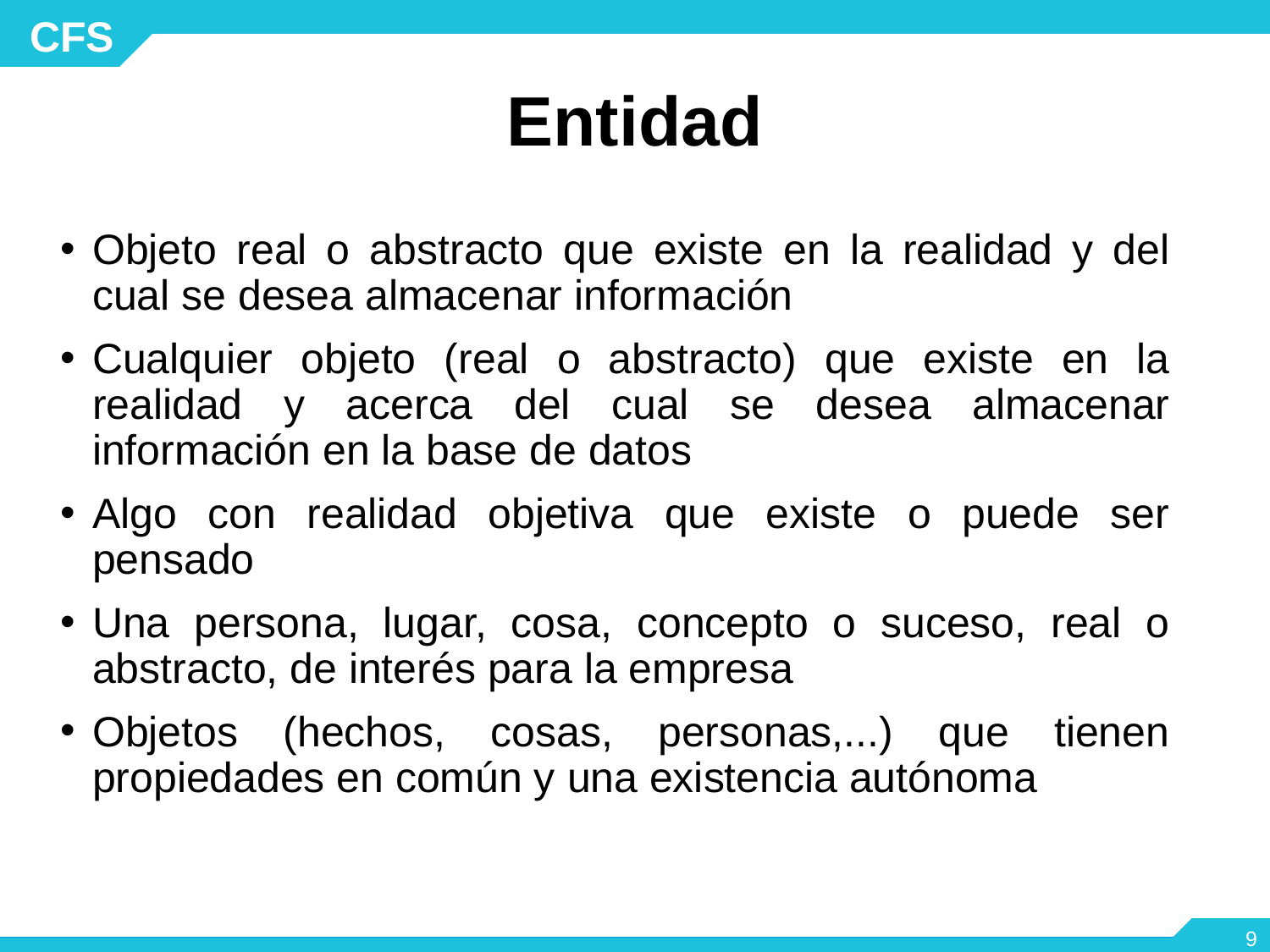

# Entidad
Objeto real o abstracto que existe en la realidad y del cual se desea almacenar información
Cualquier objeto (real o abstracto) que existe en la realidad y acerca del cual se desea almacenar información en la base de datos
Algo con realidad objetiva que existe o puede ser pensado
Una persona, lugar, cosa, concepto o suceso, real o abstracto, de interés para la empresa
Objetos (hechos, cosas, personas,...) que tienen propiedades en común y una existencia autónoma

9